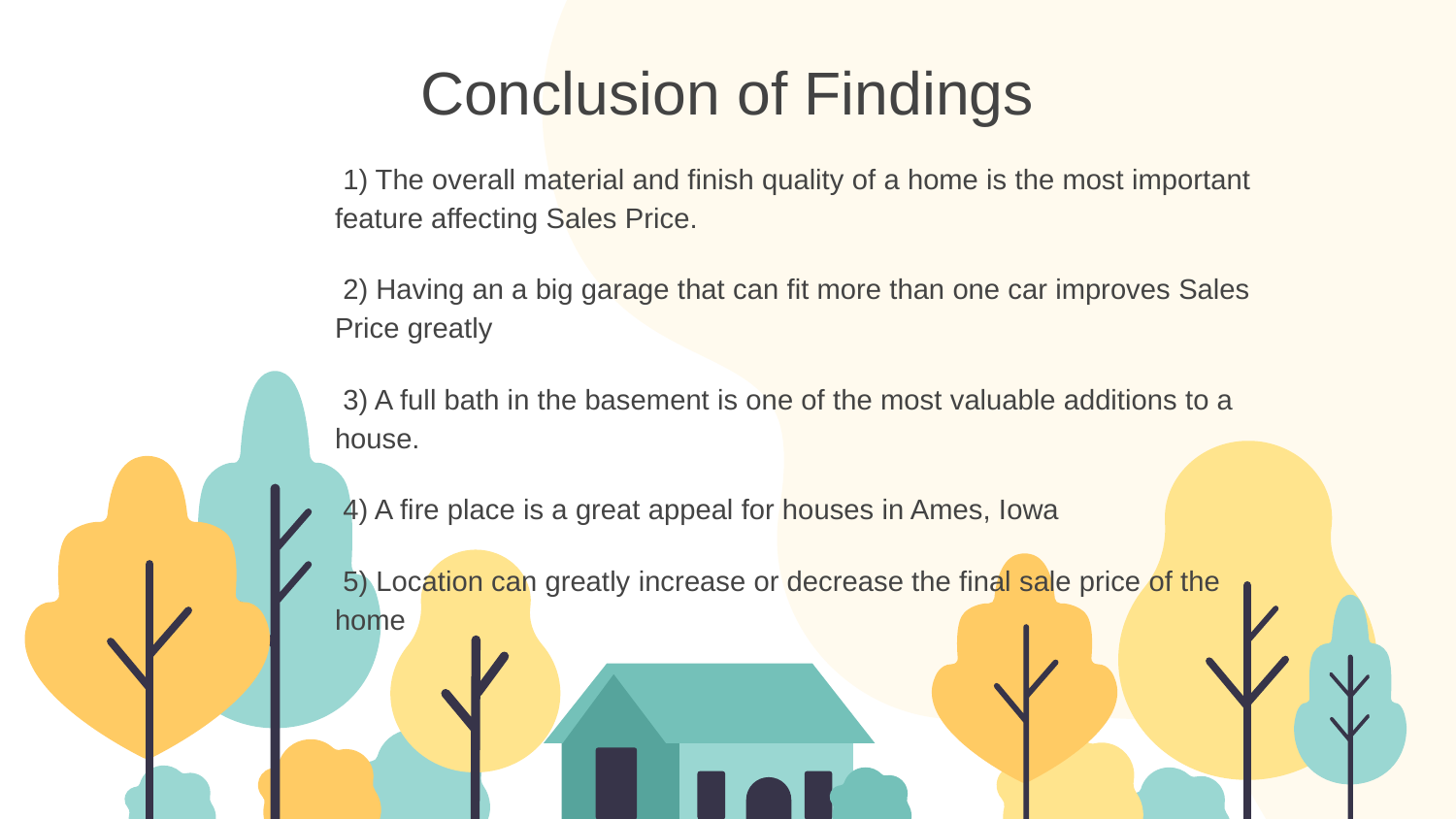

# Conclusion of Findings
 1) The overall material and finish quality of a home is the most important feature affecting Sales Price.
 2) Having an a big garage that can fit more than one car improves Sales Price greatly
 3) A full bath in the basement is one of the most valuable additions to a house.
 4) A fire place is a great appeal for houses in Ames, Iowa
 5) Location can greatly increase or decrease the final sale price of the home